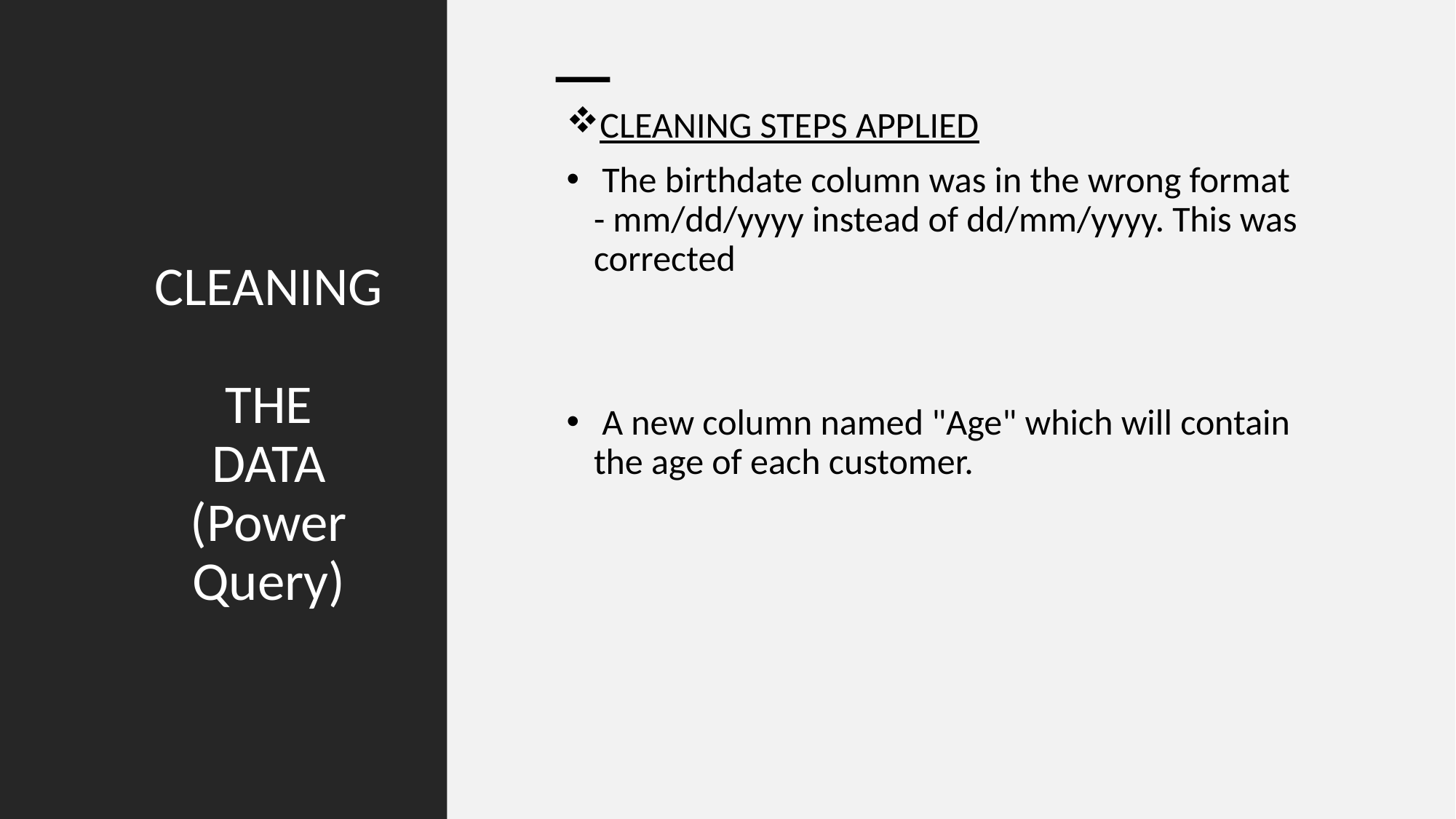

# CLEANING THE DATA (Power Query)

CLEANING STEPS APPLIED
 The birthdate column was in the wrong format - mm/dd/yyyy instead of dd/mm/yyyy. This was corrected

 A new column named "Age" which will contain the age of each customer.